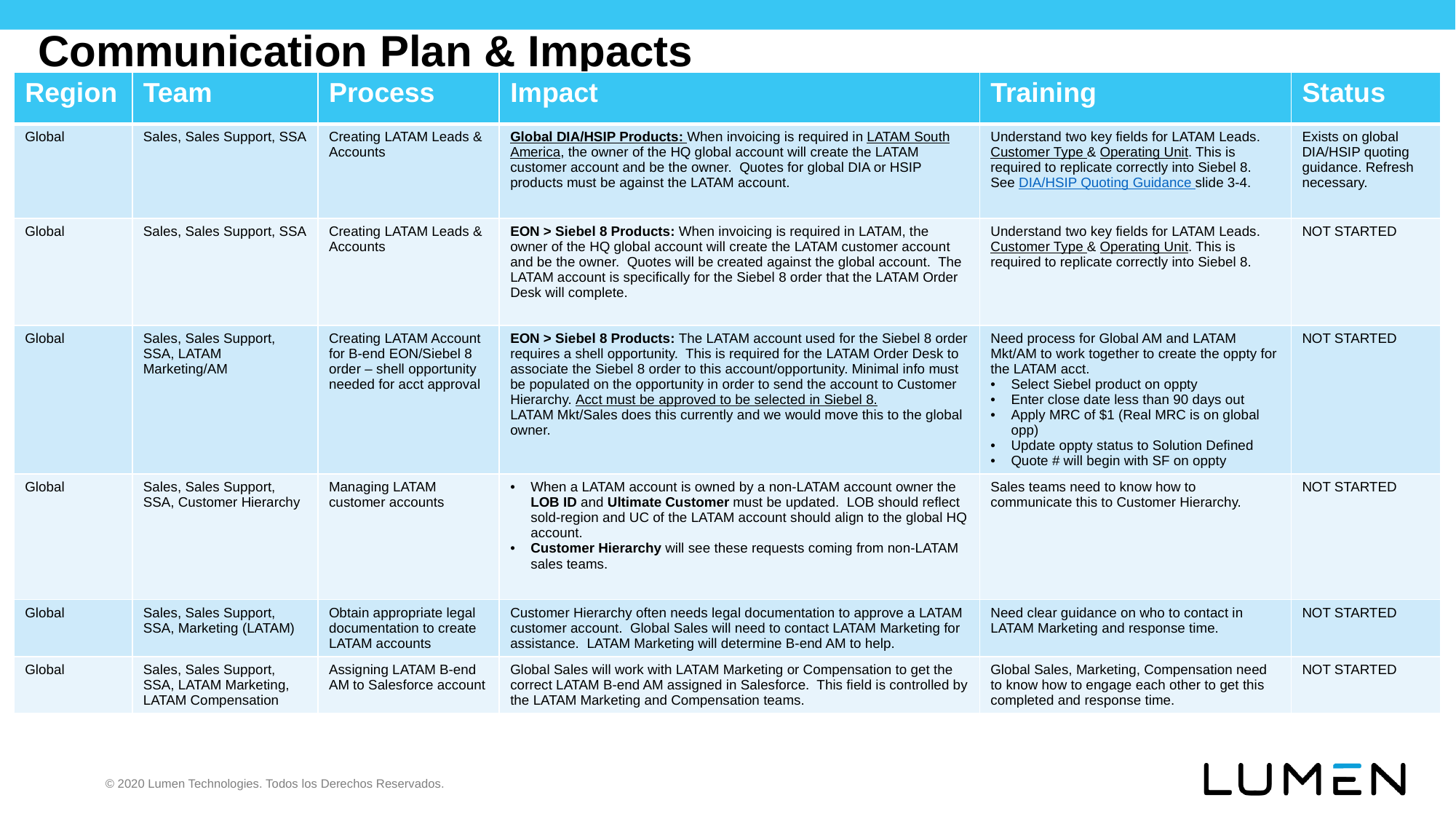

# Communication Plan & Impacts
| Region | Team | Process | Impact | Training | Status |
| --- | --- | --- | --- | --- | --- |
| Global | Sales, Sales Support, SSA | Creating LATAM Leads & Accounts | Global DIA/HSIP Products: When invoicing is required in LATAM South America, the owner of the HQ global account will create the LATAM customer account and be the owner. Quotes for global DIA or HSIP products must be against the LATAM account. | Understand two key fields for LATAM Leads. Customer Type & Operating Unit. This is required to replicate correctly into Siebel 8. See DIA/HSIP Quoting Guidance slide 3-4. | Exists on global DIA/HSIP quoting guidance. Refresh necessary. |
| Global | Sales, Sales Support, SSA | Creating LATAM Leads & Accounts | EON > Siebel 8 Products: When invoicing is required in LATAM, the owner of the HQ global account will create the LATAM customer account and be the owner. Quotes will be created against the global account. The LATAM account is specifically for the Siebel 8 order that the LATAM Order Desk will complete. | Understand two key fields for LATAM Leads. Customer Type & Operating Unit. This is required to replicate correctly into Siebel 8. | NOT STARTED |
| Global | Sales, Sales Support, SSA, LATAM Marketing/AM | Creating LATAM Account for B-end EON/Siebel 8 order – shell opportunity needed for acct approval | EON > Siebel 8 Products: The LATAM account used for the Siebel 8 order requires a shell opportunity. This is required for the LATAM Order Desk to associate the Siebel 8 order to this account/opportunity. Minimal info must be populated on the opportunity in order to send the account to Customer Hierarchy. Acct must be approved to be selected in Siebel 8. LATAM Mkt/Sales does this currently and we would move this to the global owner. | Need process for Global AM and LATAM Mkt/AM to work together to create the oppty for the LATAM acct. Select Siebel product on oppty Enter close date less than 90 days out Apply MRC of $1 (Real MRC is on global opp) Update oppty status to Solution Defined Quote # will begin with SF on oppty | NOT STARTED |
| Global | Sales, Sales Support, SSA, Customer Hierarchy | Managing LATAM customer accounts | When a LATAM account is owned by a non-LATAM account owner the LOB ID and Ultimate Customer must be updated. LOB should reflect sold-region and UC of the LATAM account should align to the global HQ account. Customer Hierarchy will see these requests coming from non-LATAM sales teams. | Sales teams need to know how to communicate this to Customer Hierarchy. | NOT STARTED |
| Global | Sales, Sales Support, SSA, Marketing (LATAM) | Obtain appropriate legal documentation to create LATAM accounts | Customer Hierarchy often needs legal documentation to approve a LATAM customer account. Global Sales will need to contact LATAM Marketing for assistance. LATAM Marketing will determine B-end AM to help. | Need clear guidance on who to contact in LATAM Marketing and response time. | NOT STARTED |
| Global | Sales, Sales Support, SSA, LATAM Marketing, LATAM Compensation | Assigning LATAM B-end AM to Salesforce account | Global Sales will work with LATAM Marketing or Compensation to get the correct LATAM B-end AM assigned in Salesforce. This field is controlled by the LATAM Marketing and Compensation teams. | Global Sales, Marketing, Compensation need to know how to engage each other to get this completed and response time. | NOT STARTED |